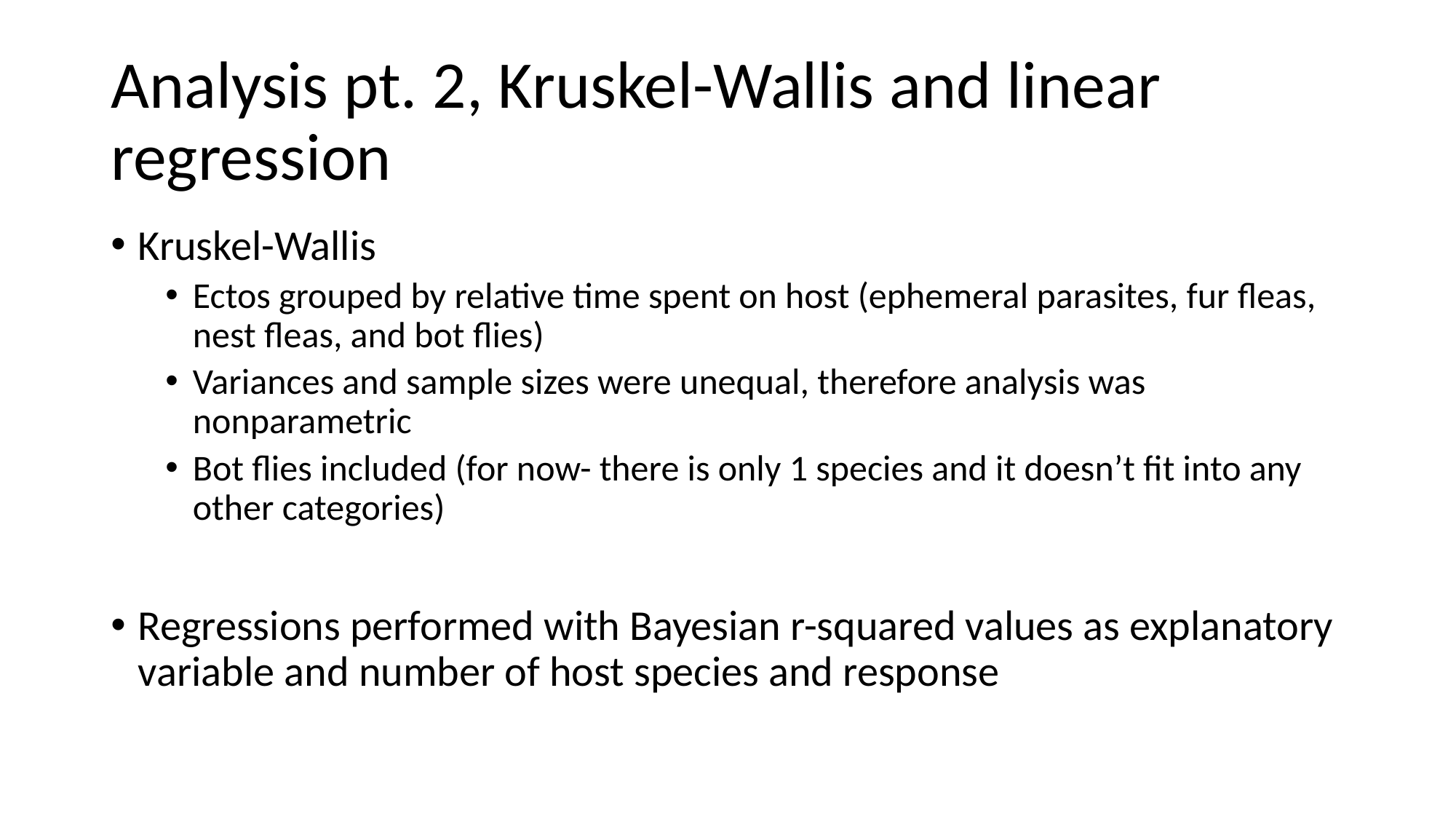

# Analysis pt. 2, Kruskel-Wallis and linear regression
Kruskel-Wallis
Ectos grouped by relative time spent on host (ephemeral parasites, fur fleas, nest fleas, and bot flies)
Variances and sample sizes were unequal, therefore analysis was nonparametric
Bot flies included (for now- there is only 1 species and it doesn’t fit into any other categories)

Regressions performed with Bayesian r-squared values as explanatory variable and number of host species and response